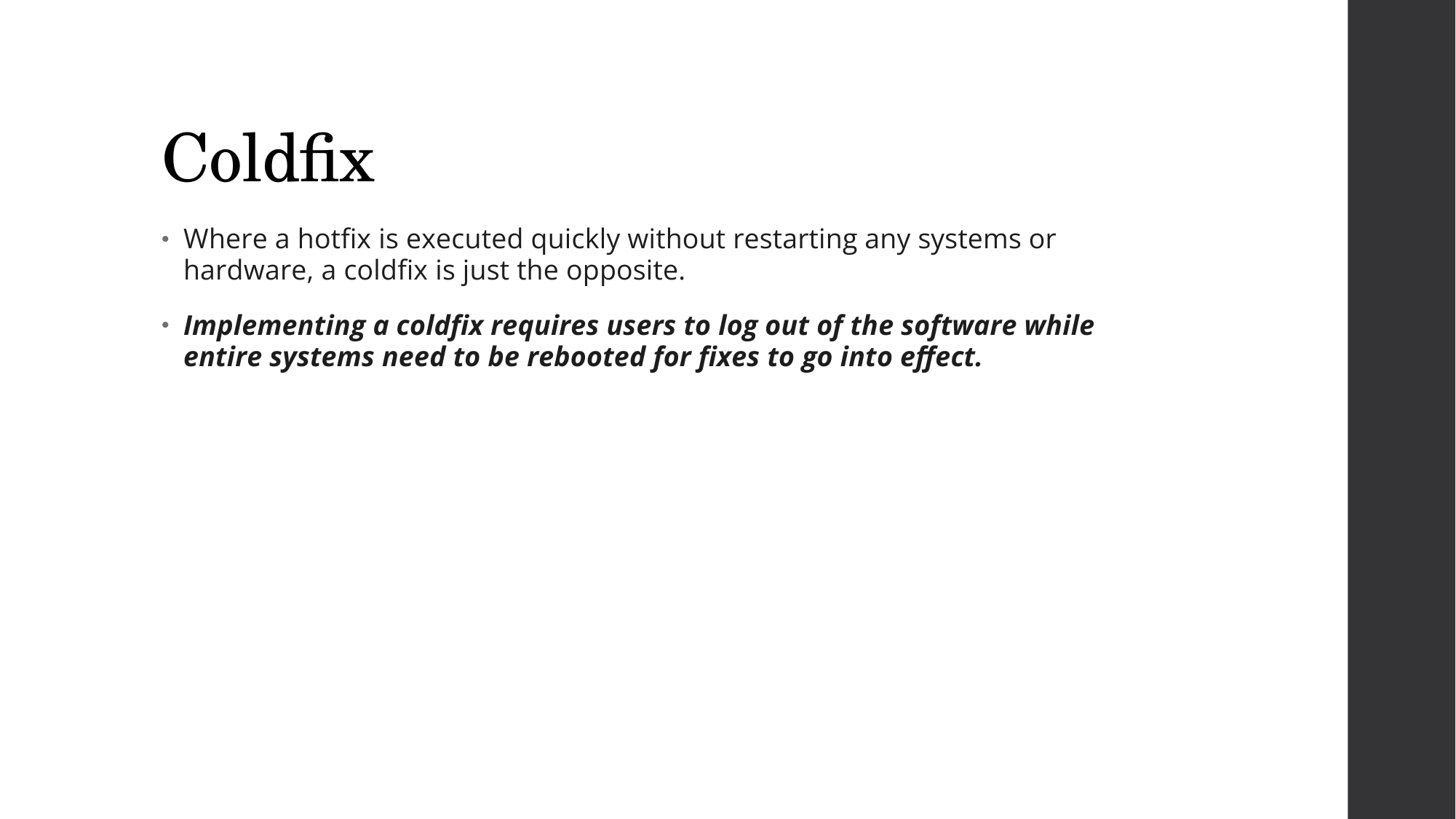

# Coldfix
Where a hotfix is executed quickly without restarting any systems or hardware, a coldfix is just the opposite.
Implementing a coldfix requires users to log out of the software while entire systems need to be rebooted for fixes to go into effect.